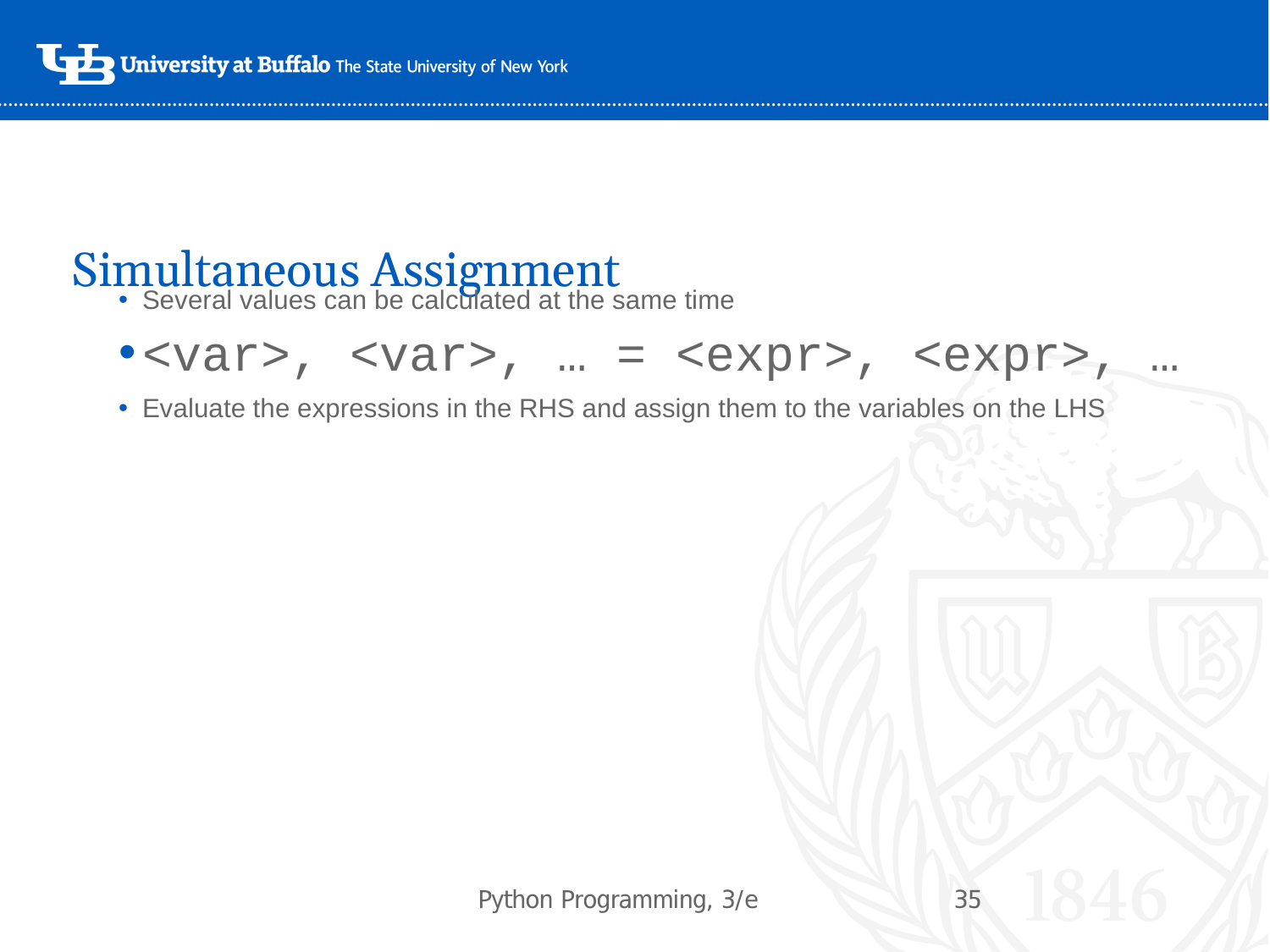

# Simultaneous Assignment
Several values can be calculated at the same time
<var>, <var>, … = <expr>, <expr>, …
Evaluate the expressions in the RHS and assign them to the variables on the LHS
Python Programming, 3/e
35